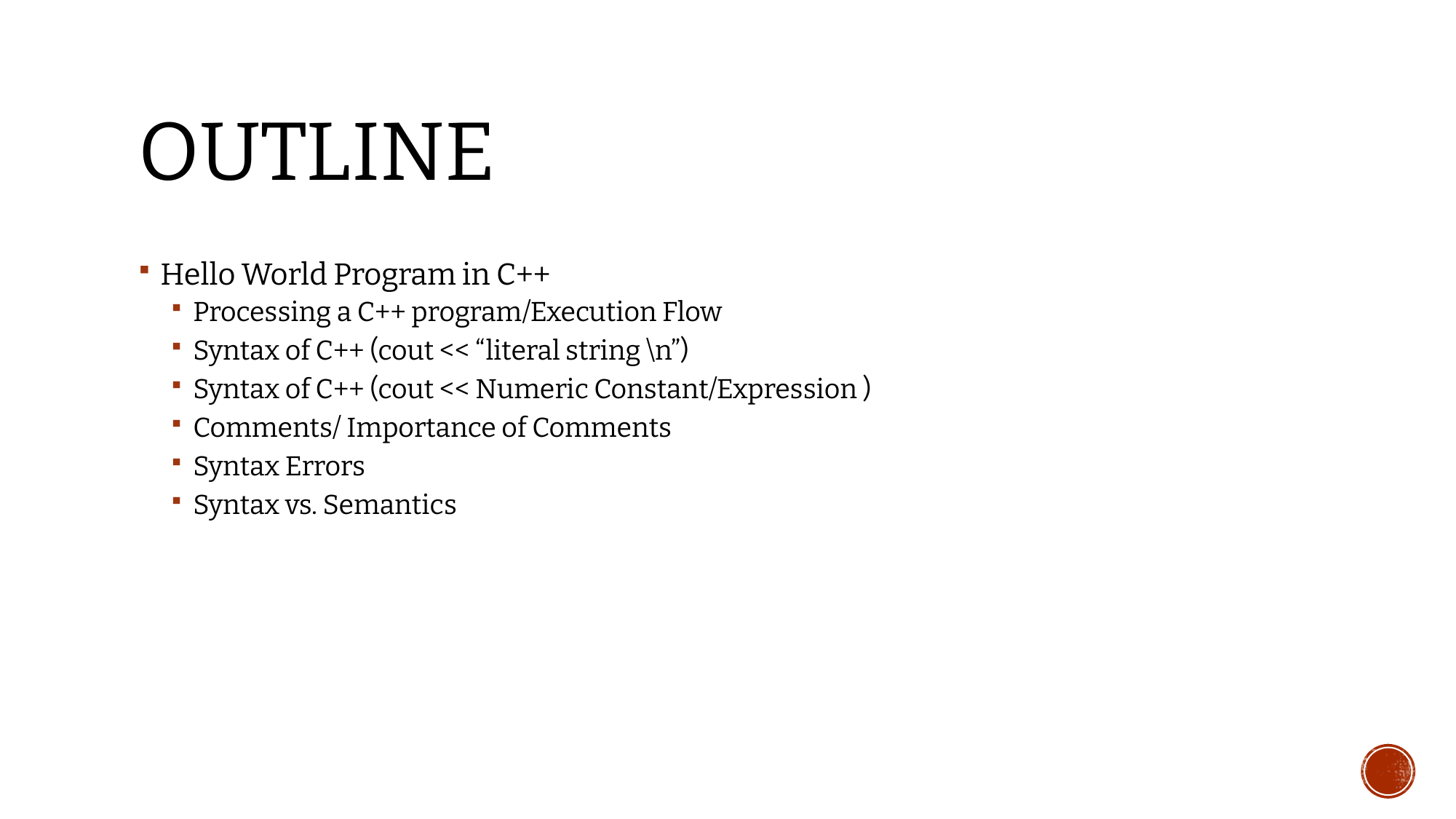

# Outline
Hello World Program in C++
Processing a C++ program/Execution Flow
Syntax of C++ (cout << “literal string \n”)
Syntax of C++ (cout << Numeric Constant/Expression )
Comments/ Importance of Comments
Syntax Errors
Syntax vs. Semantics